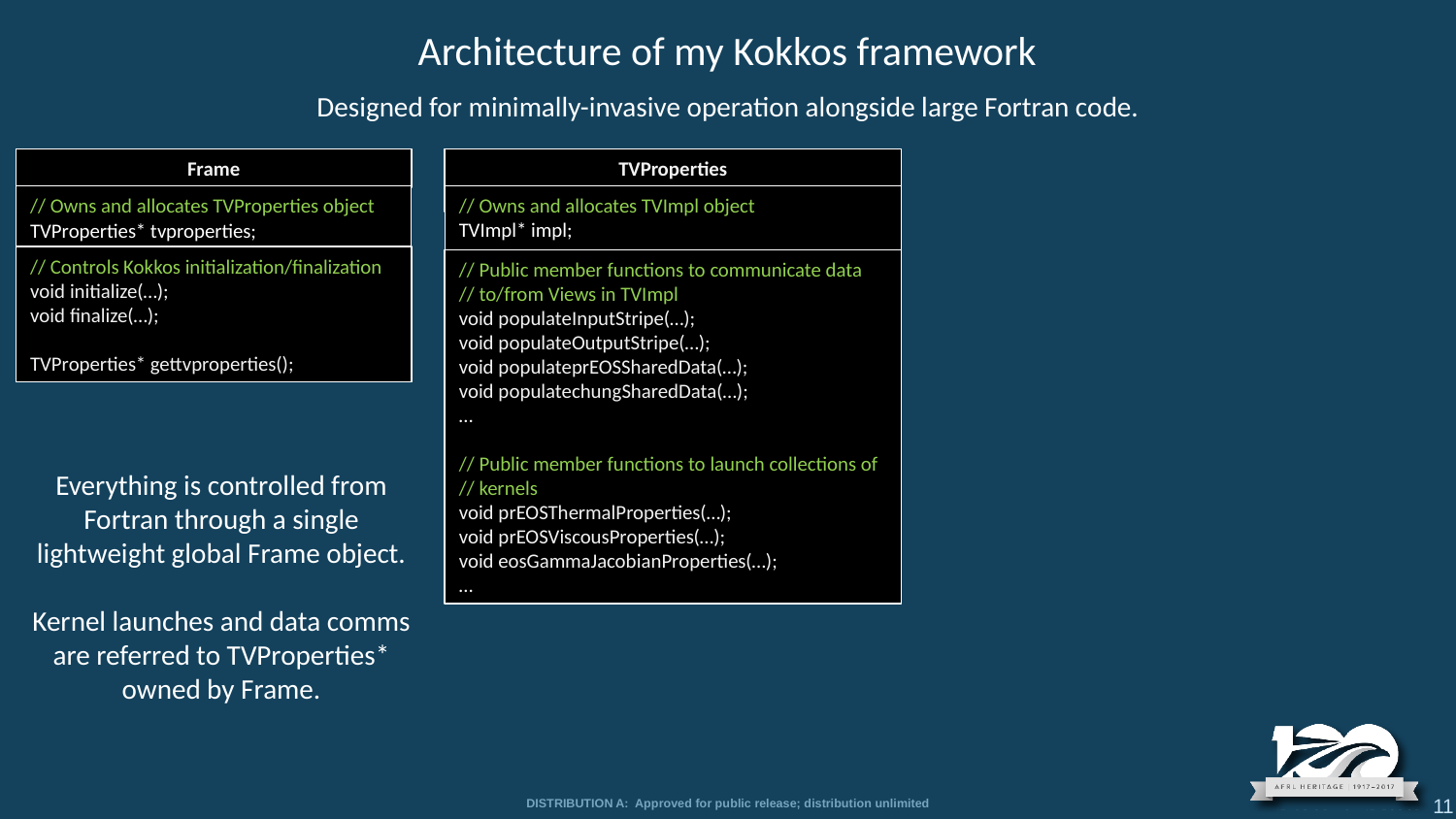

Architecture of my Kokkos framework
Designed for minimally-invasive operation alongside large Fortran code.

Frame
TVProperties

// Owns and allocates TVImpl object
TVImpl* impl;

// Owns and allocates TVProperties object
TVProperties* tvproperties;
// Controls Kokkos initialization/finalization
void initialize(…);
void finalize(…);

TVProperties* gettvproperties();
// Public member functions to communicate data
// to/from Views in TVImpl
void populateInputStripe(…);
void populateOutputStripe(…);
void populateprEOSSharedData(…);
void populatechungSharedData(…);
…

// Public member functions to launch collections of
// kernels
void prEOSThermalProperties(…);
void prEOSViscousProperties(…);
void eosGammaJacobianProperties(…);
…
Everything is controlled from Fortran through a single lightweight global Frame object.

Kernel launches and data comms are referred to TVProperties* owned by Frame.